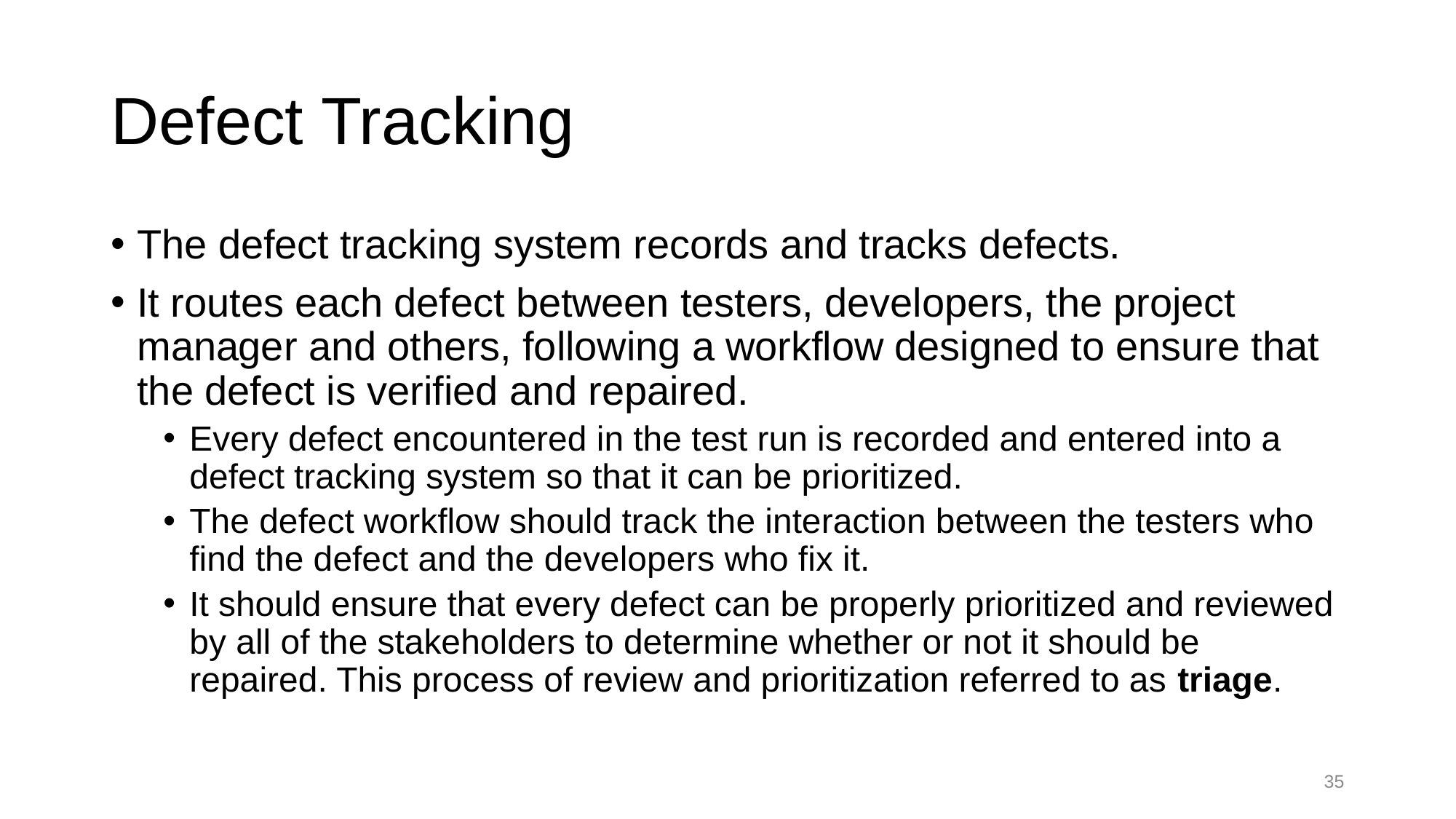

# Defect Tracking
The defect tracking system records and tracks defects.
It routes each defect between testers, developers, the project manager and others, following a workflow designed to ensure that the defect is verified and repaired.
Every defect encountered in the test run is recorded and entered into a defect tracking system so that it can be prioritized.
The defect workflow should track the interaction between the testers who find the defect and the developers who fix it.
It should ensure that every defect can be properly prioritized and reviewed by all of the stakeholders to determine whether or not it should be repaired. This process of review and prioritization referred to as triage.
35